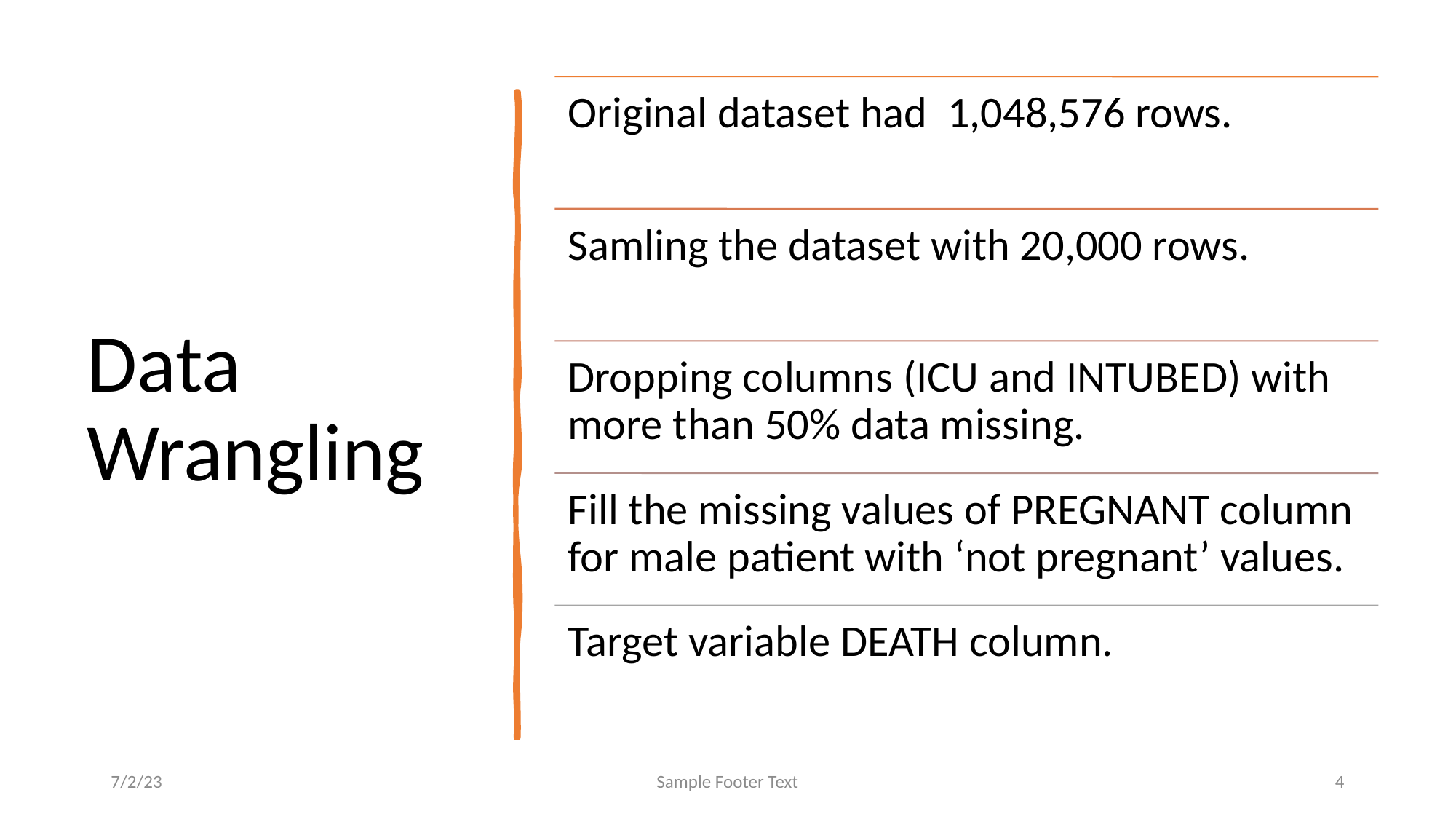

Original dataset had  1,048,576 rows.
Samling the dataset with 20,000 rows.
Dropping columns (ICU and INTUBED) with more than 50% data missing.
Fill the missing values of PREGNANT column for male patient with ‘not pregnant’ values.
Target variable DEATH column.
# Data Wrangling

7/2/23
Sample Footer Text
4